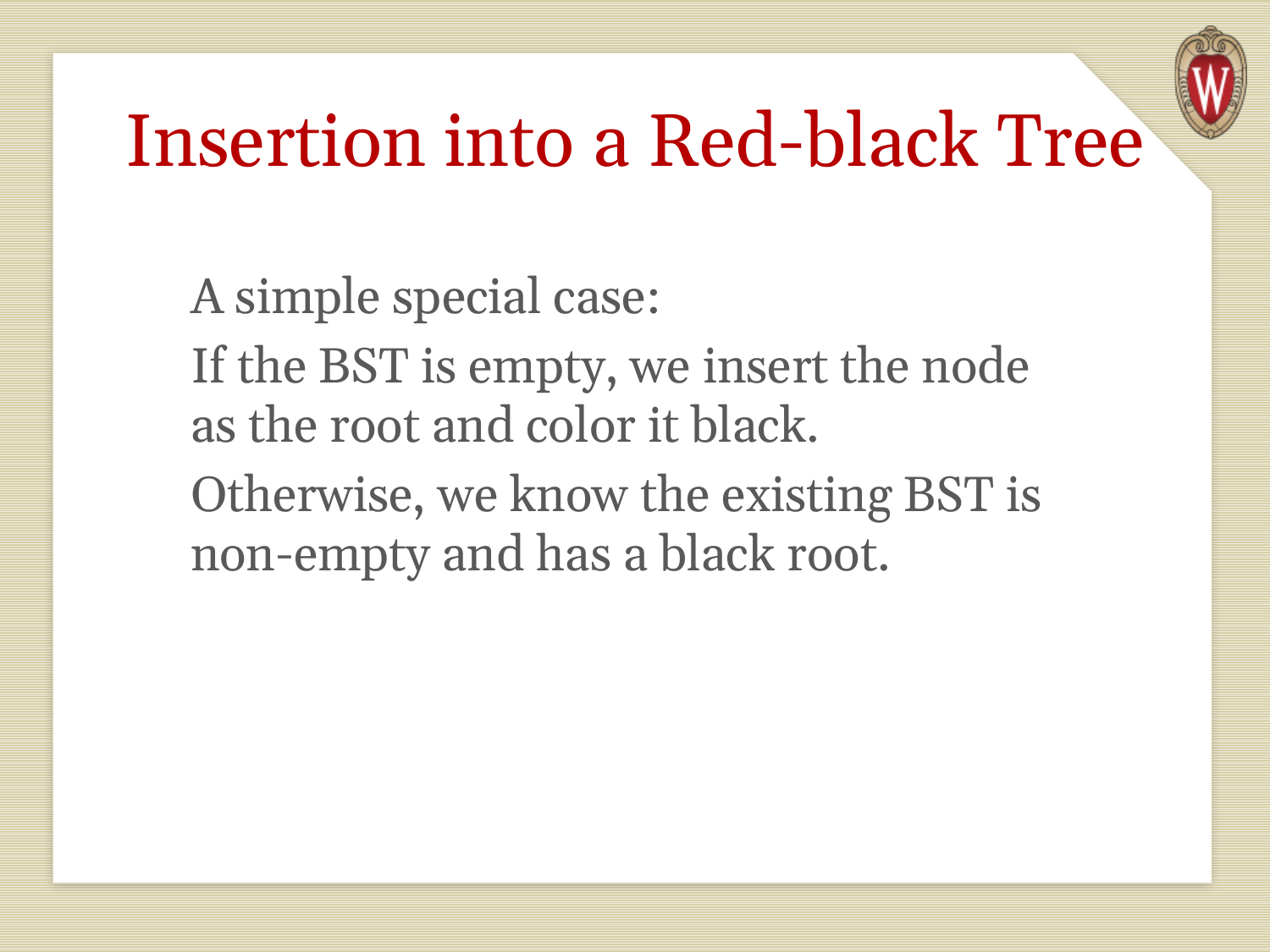

# Insertion into a Red-black Tree
A simple special case:
If the BST is empty, we insert the node as the root and color it black.
Otherwise, we know the existing BST is non-empty and has a black root.